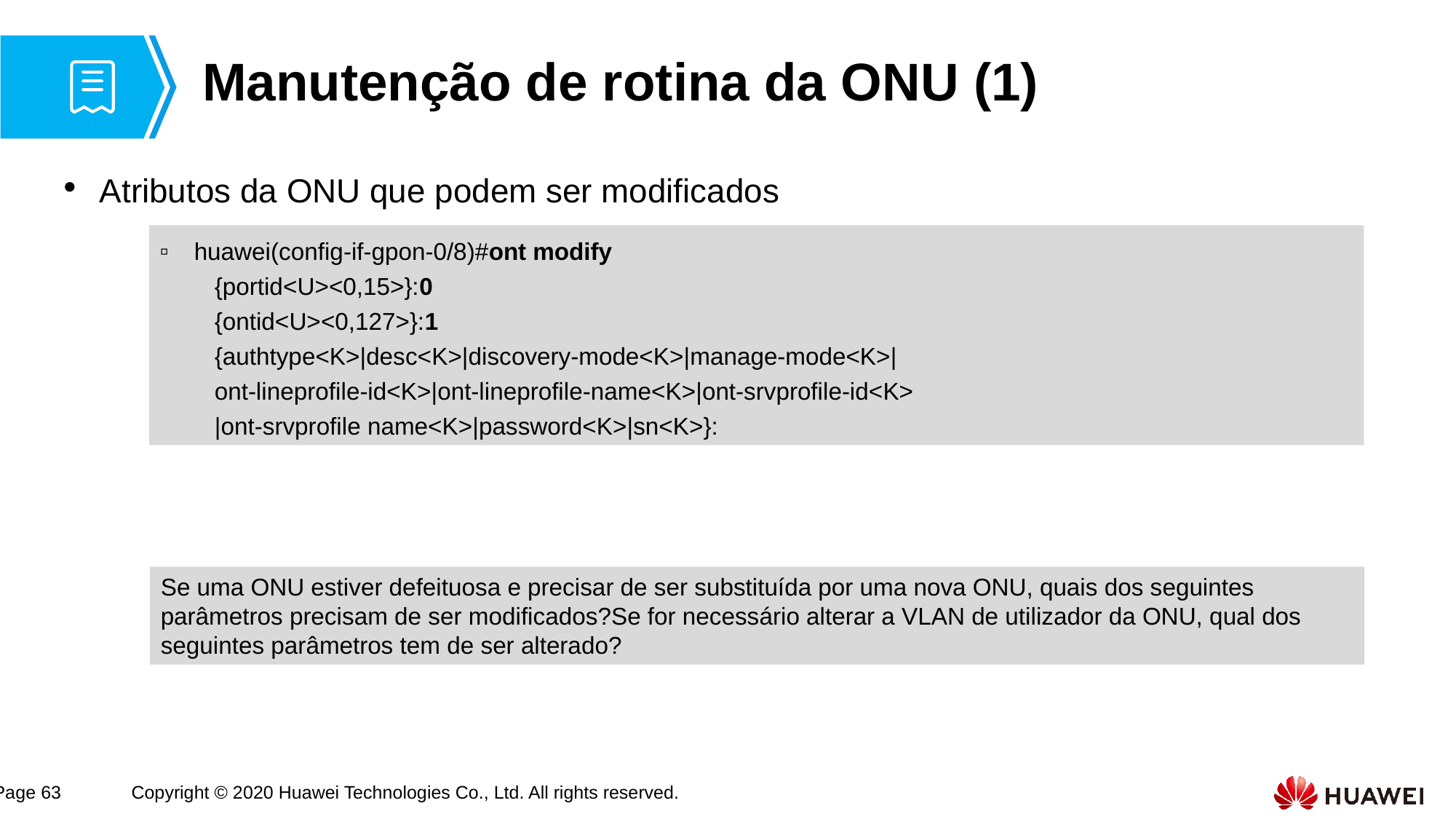

# Manutenção de rotina da ONU (1)
Atributos da ONU que podem ser modificados
huawei(config-if-gpon-0/8)#ont modify
{portid<U><0,15>}:0
{ontid<U><0,127>}:1
{authtype<K>|desc<K>|discovery-mode<K>|manage-mode<K>|
ont-lineprofile-id<K>|ont-lineprofile-name<K>|ont-srvprofile-id<K>
|ont-srvprofile name<K>|password<K>|sn<K>}:
Se uma ONU estiver defeituosa e precisar de ser substituída por uma nova ONU, quais dos seguintes parâmetros precisam de ser modificados?Se for necessário alterar a VLAN de utilizador da ONU, qual dos seguintes parâmetros tem de ser alterado?